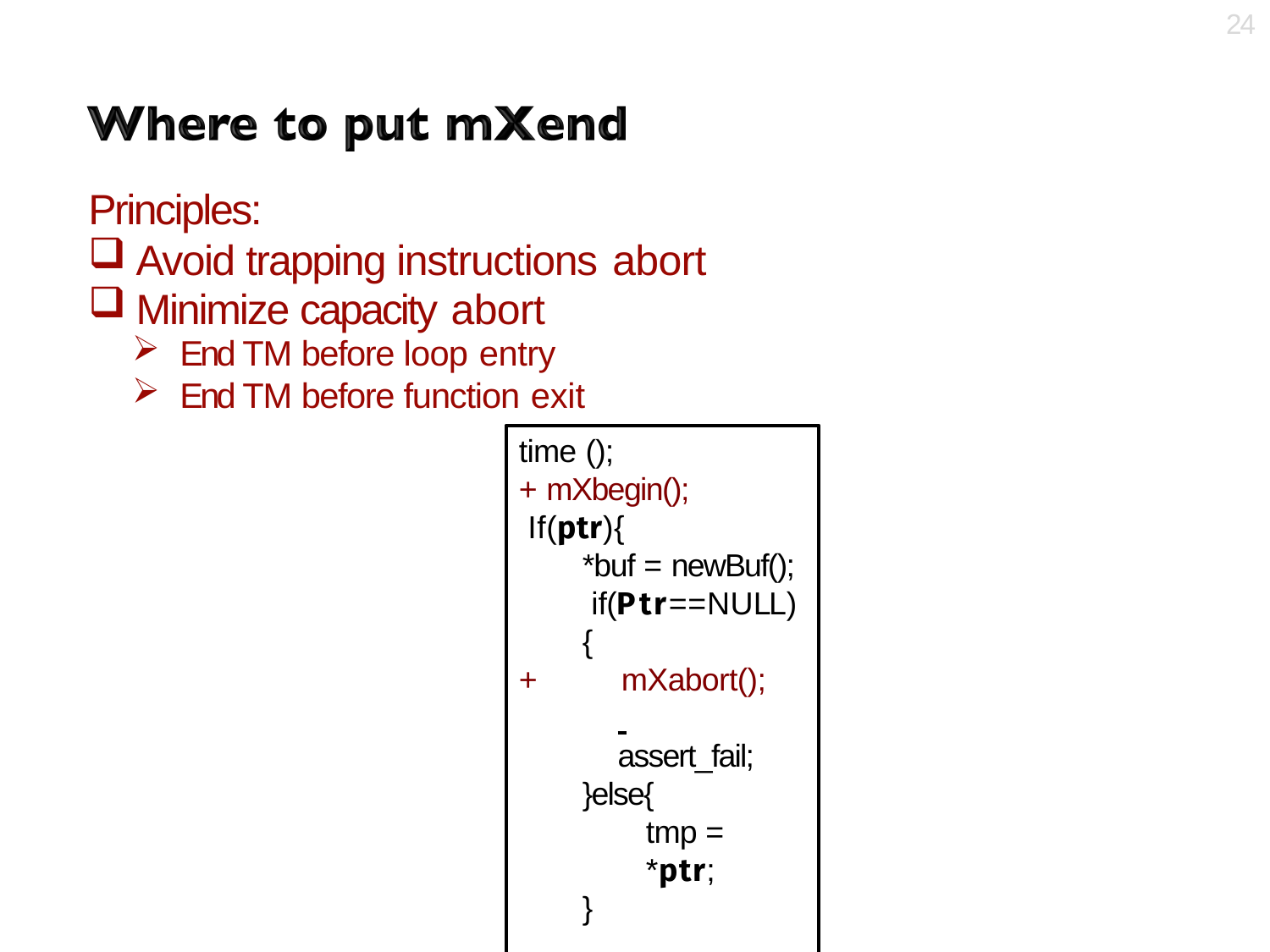

24

# Principles:
Avoid trapping instructions abort
Minimize capacity abort
End TM before loop entry
End TM before function exit
time ();
+ mXbegin();  If(ptr){
*buf = newBuf();  if(Ptr==NULL){
+	mXabort();
 	assert_fail;
}else{
tmp = *ptr;
}

}
+ mXend();